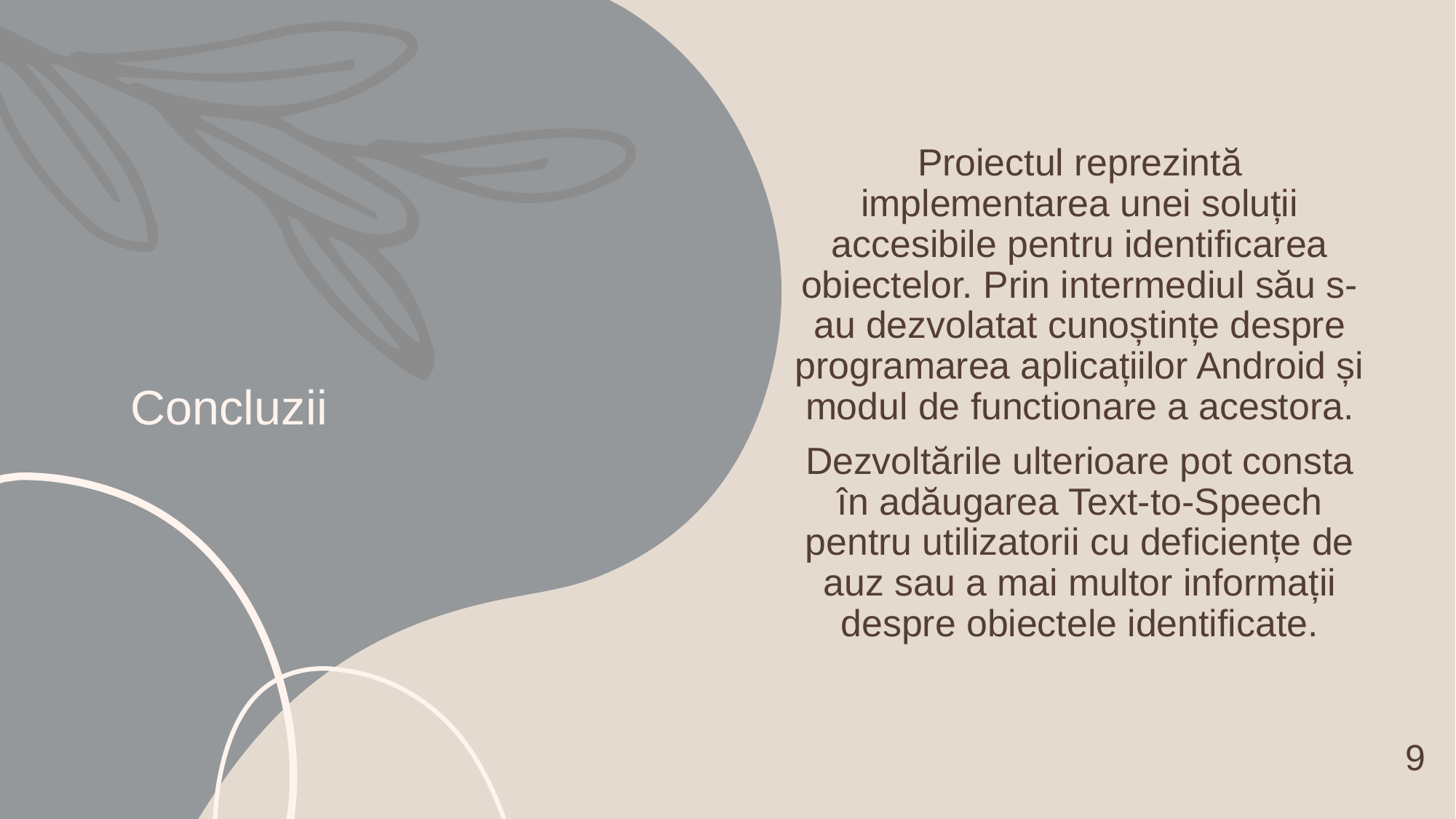

# Concluzii
Proiectul reprezintă implementarea unei soluții accesibile pentru identificarea obiectelor. Prin intermediul său s-au dezvolatat cunoștințe despre programarea aplicațiilor Android și modul de functionare a acestora.
Dezvoltările ulterioare pot consta în adăugarea Text-to-Speech pentru utilizatorii cu deficiențe de auz sau a mai multor informații despre obiectele identificate.
9